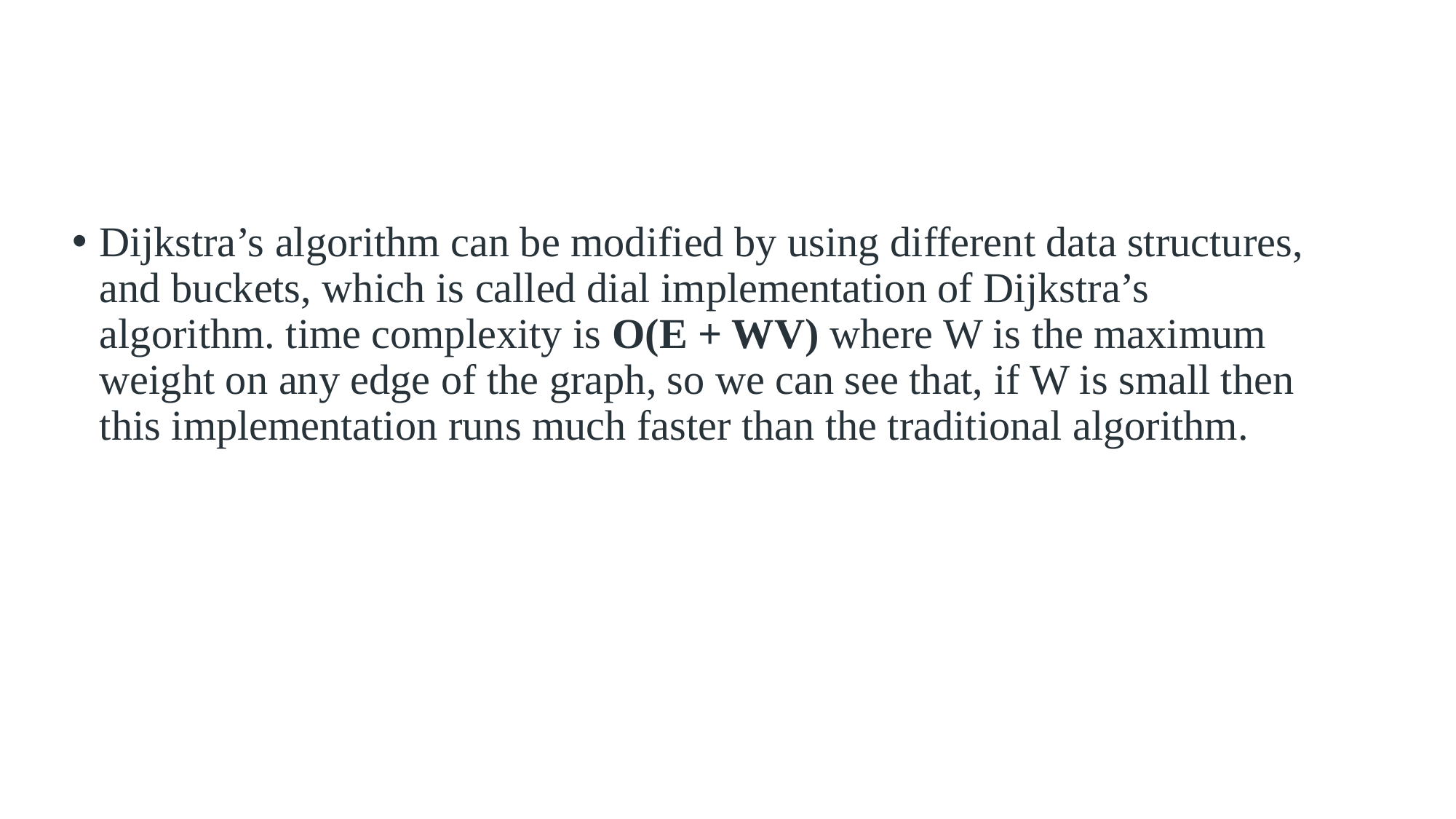

Dijkstra’s algorithm can be modified by using different data structures, and buckets, which is called dial implementation of Dijkstra’s algorithm. time complexity is O(E + WV) where W is the maximum weight on any edge of the graph, so we can see that, if W is small then this implementation runs much faster than the traditional algorithm.